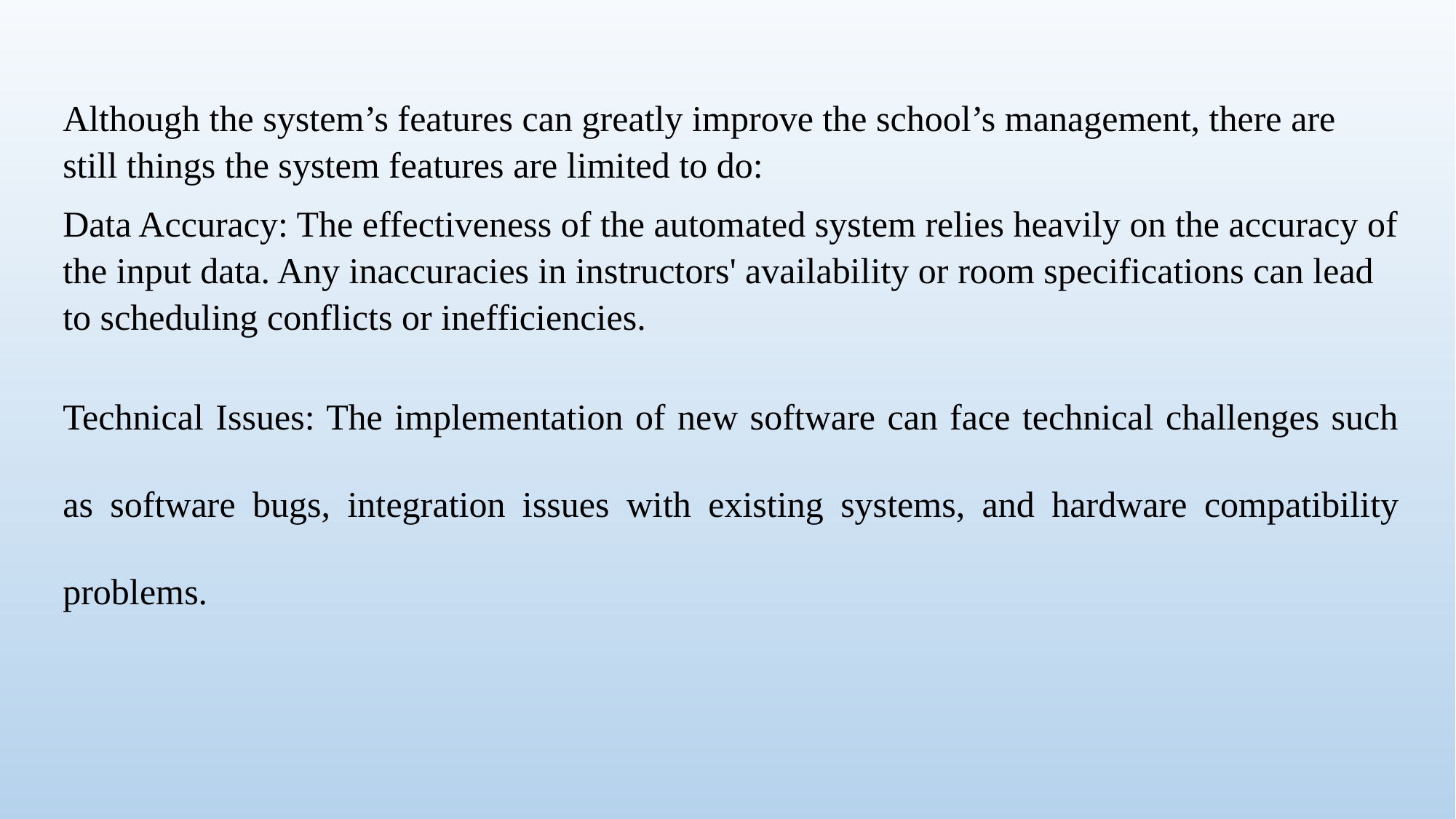

Although the system’s features can greatly improve the school’s management, there are still things the system features are limited to do:
Data Accuracy: The effectiveness of the automated system relies heavily on the accuracy of the input data. Any inaccuracies in instructors' availability or room specifications can lead to scheduling conflicts or inefficiencies.
Technical Issues: The implementation of new software can face technical challenges such as software bugs, integration issues with existing systems, and hardware compatibility problems.